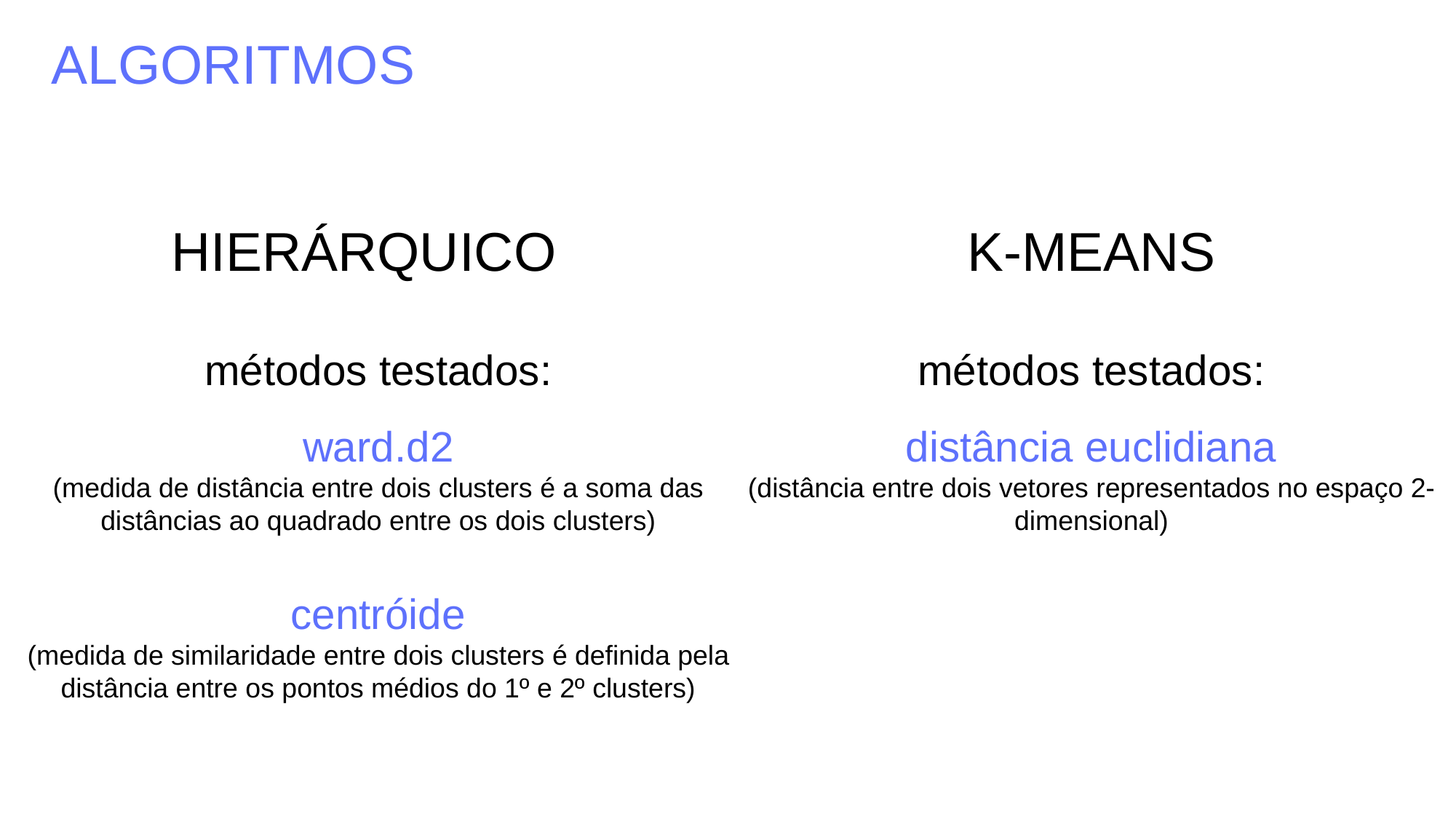

ALGORITMOS
HIERÁRQUICO
K-MEANS
métodos testados:

 ward.d2
(medida de distância entre dois clusters é a soma das distâncias ao quadrado entre os dois clusters)

centróide
(medida de similaridade entre dois clusters é definida pela distância entre os pontos médios do 1º e 2º clusters)
métodos testados:

distância euclidiana
(distância entre dois vetores representados no espaço 2-dimensional)